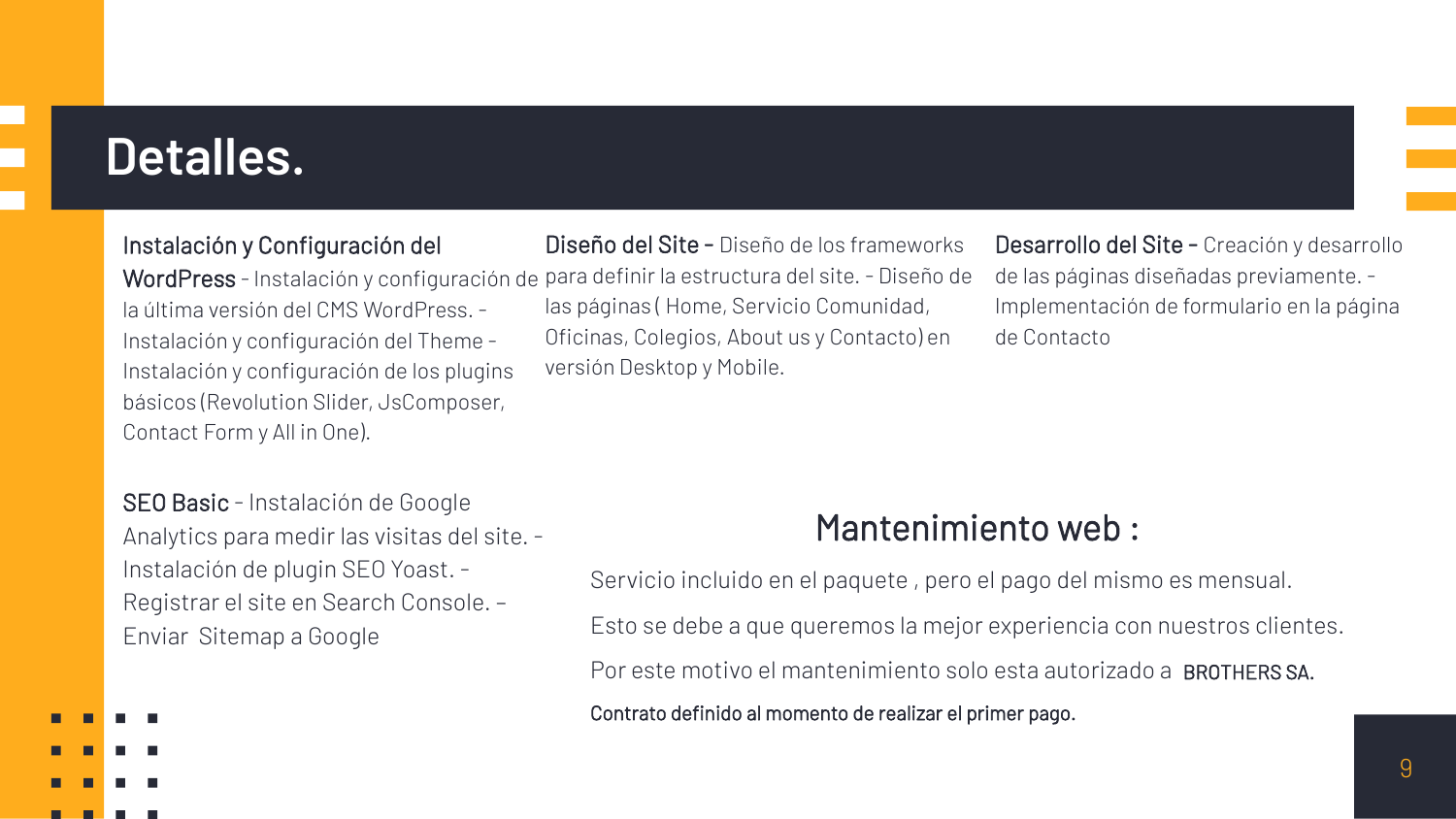

# Detalles.
Diseño del Site - Diseño de los frameworks para definir la estructura del site. - Diseño de las páginas ( Home, Servicio Comunidad, Oficinas, Colegios, About us y Contacto) en versión Desktop y Mobile.
Desarrollo del Site - Creación y desarrollo de las páginas diseñadas previamente. - Implementación de formulario en la página de Contacto
Instalación y Configuración del WordPress - Instalación y configuración de la última versión del CMS WordPress. - Instalación y configuración del Theme - Instalación y configuración de los plugins básicos (Revolution Slider, JsComposer, Contact Form y All in One).
SEO Basic - Instalación de Google Analytics para medir las visitas del site. - Instalación de plugin SEO Yoast. - Registrar el site en Search Console. – Enviar  Sitemap a Google
Mantenimiento web :
Servicio incluido en el paquete , pero el pago del mismo es mensual.
Esto se debe a que queremos la mejor experiencia con nuestros clientes.
Por este motivo el mantenimiento solo esta autorizado a  BROTHERS SA.
Contrato definido al momento de realizar el primer pago.
9